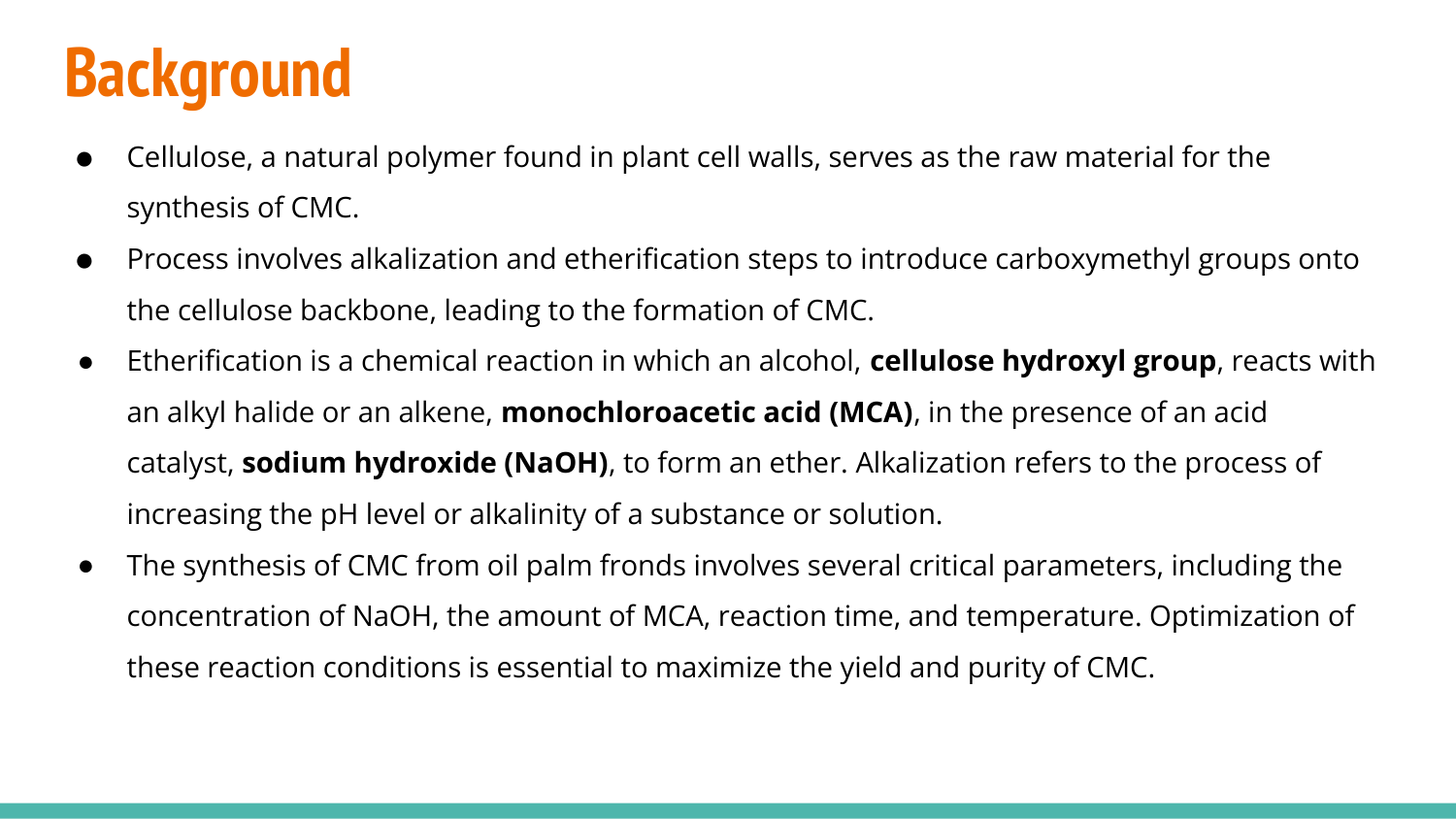

# Background
Cellulose, a natural polymer found in plant cell walls, serves as the raw material for the synthesis of CMC.
Process involves alkalization and etherification steps to introduce carboxymethyl groups onto the cellulose backbone, leading to the formation of CMC.
Etherification is a chemical reaction in which an alcohol, cellulose hydroxyl group, reacts with an alkyl halide or an alkene, monochloroacetic acid (MCA), in the presence of an acid catalyst, sodium hydroxide (NaOH), to form an ether. Alkalization refers to the process of increasing the pH level or alkalinity of a substance or solution.
The synthesis of CMC from oil palm fronds involves several critical parameters, including the concentration of NaOH, the amount of MCA, reaction time, and temperature. Optimization of these reaction conditions is essential to maximize the yield and purity of CMC.